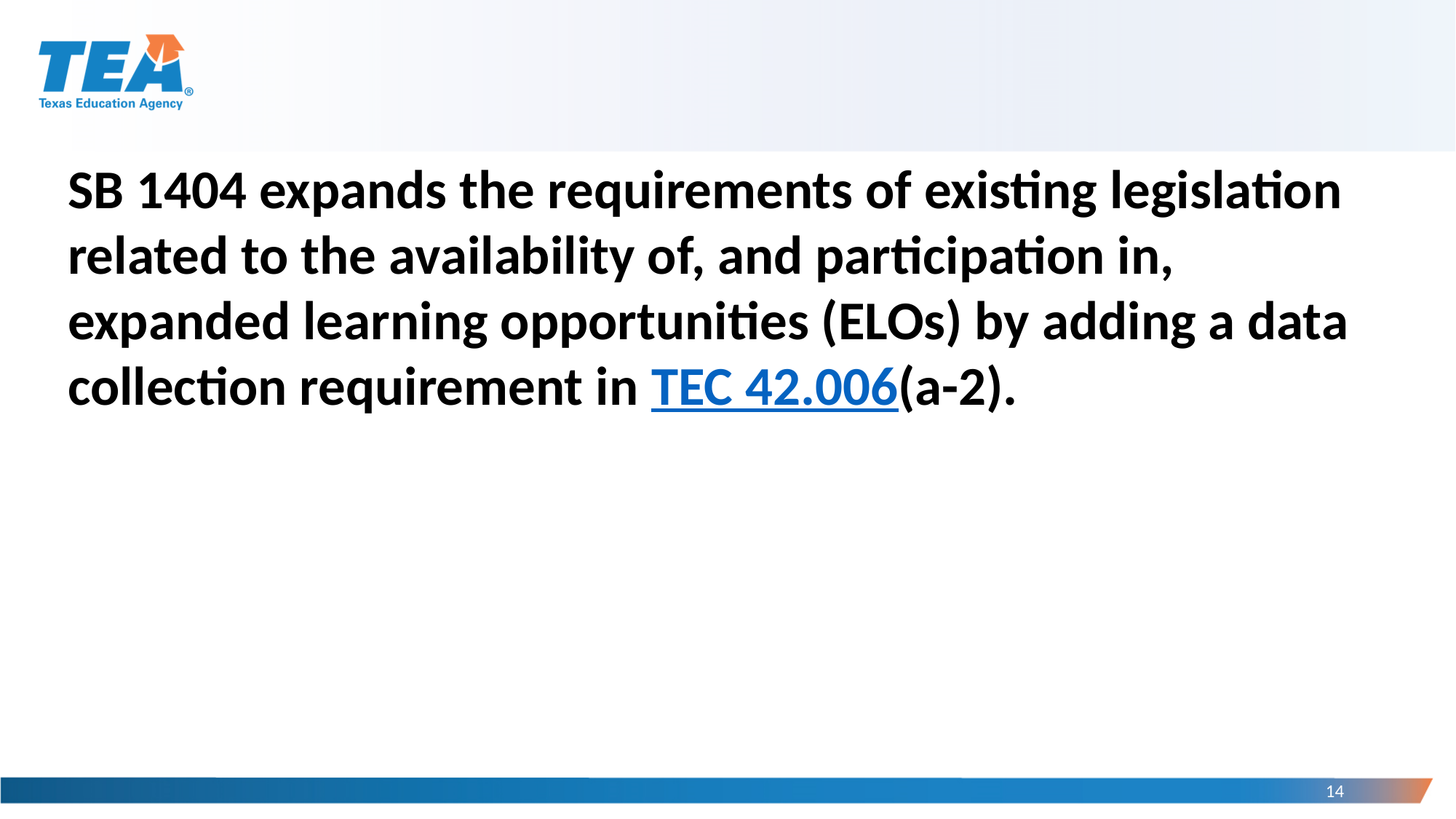

# SB 1404 Expanded Learning Opportunities – Background

SB 1404 expands the requirements of existing legislation related to the availability of, and participation in, expanded learning opportunities (ELOs) by adding a data collection requirement in TEC 42.006(a-2).

14